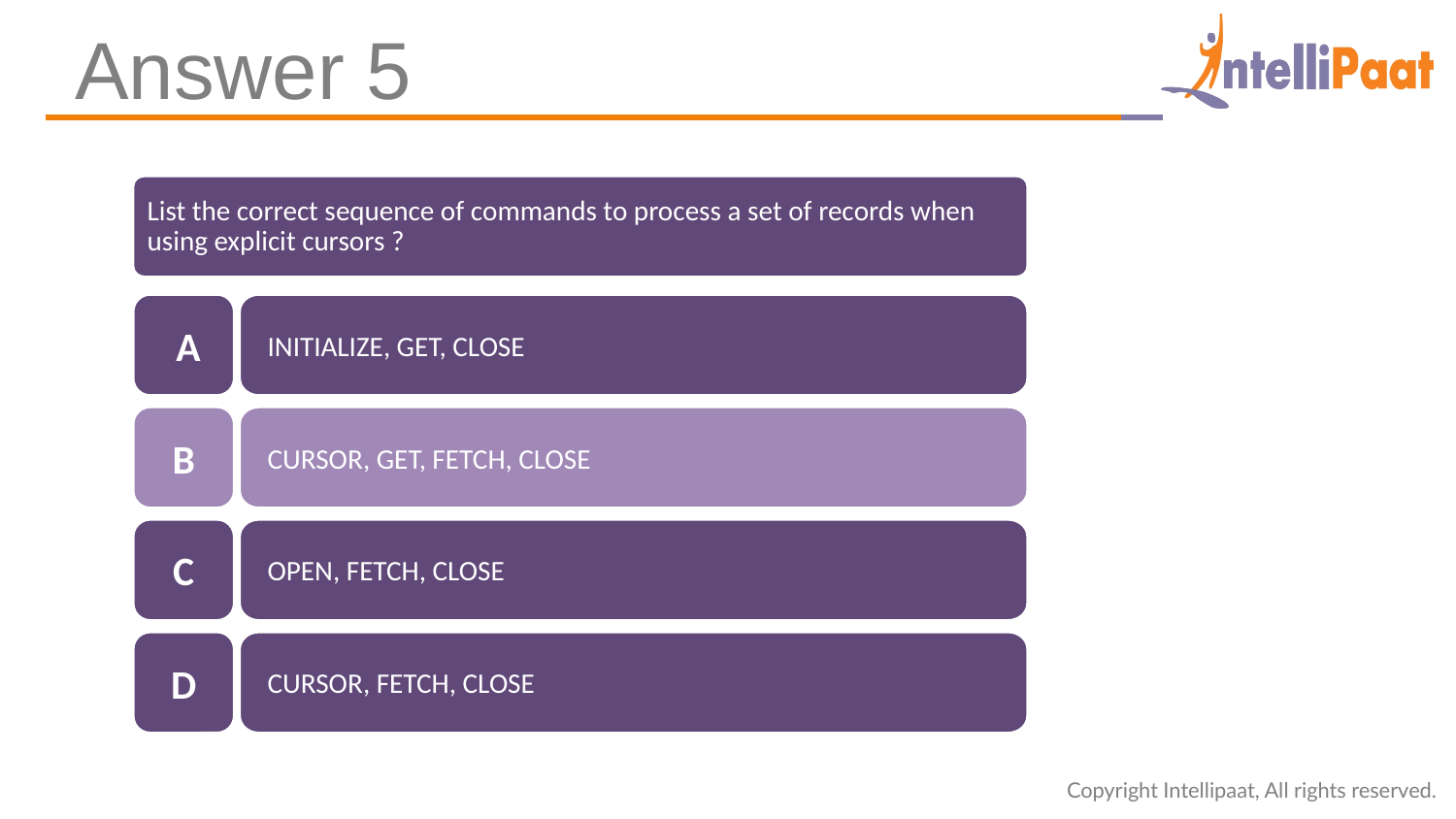

Answer 5
List the correct sequence of commands to process a set of records when using explicit cursors ?
 A
INITIALIZE, GET, CLOSE
B
CURSOR, GET, FETCH, CLOSE
C
OPEN, FETCH, CLOSE
D
CURSOR, FETCH, CLOSE